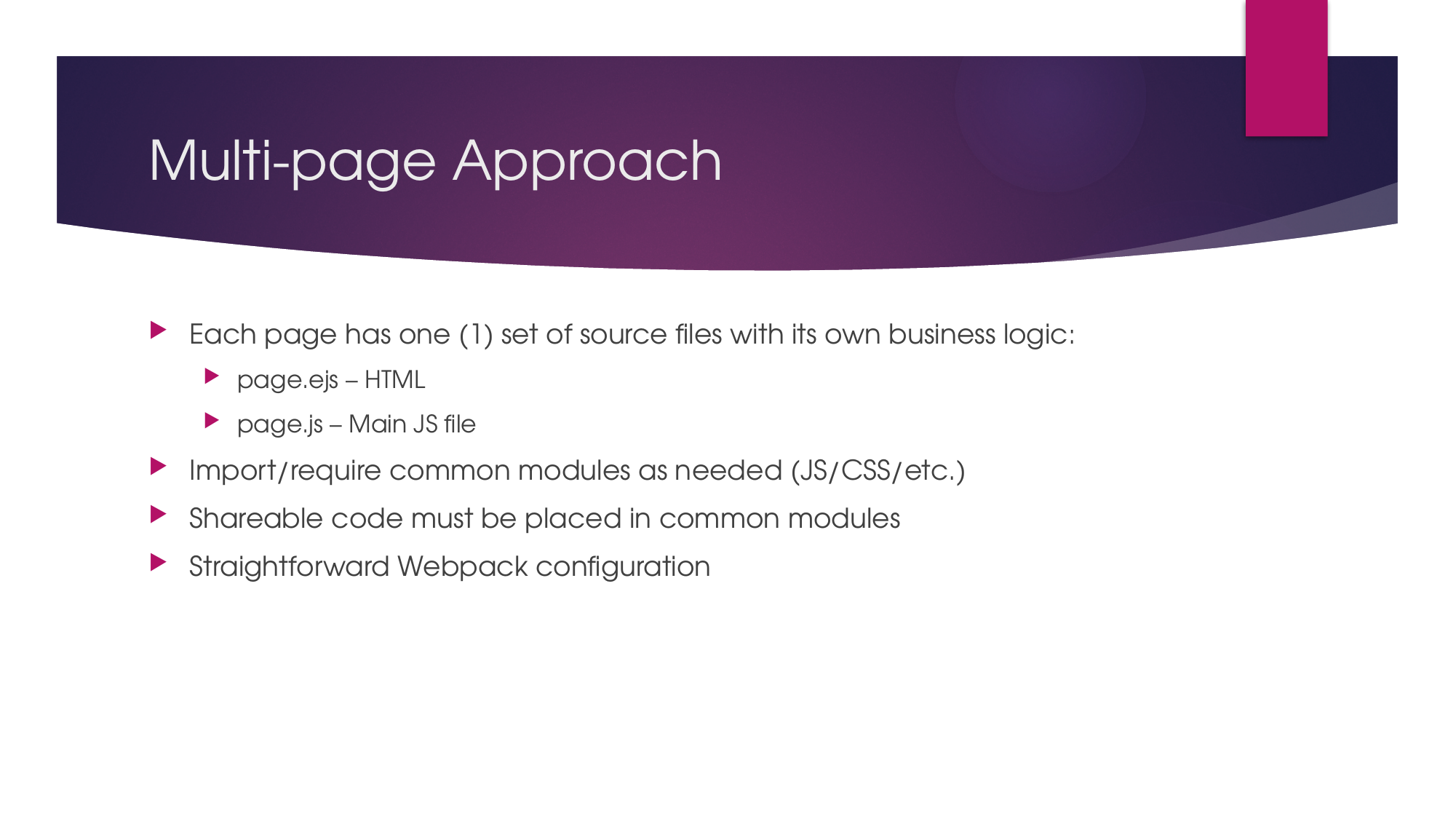

# Multi-page Approach
Each page has one (1) set of source files with its own business logic:
page.ejs – HTML
page.js – Main JS file
Import/require common modules as needed (JS/CSS/etc.)
Shareable code must be placed in common modules
Straightforward Webpack configuration